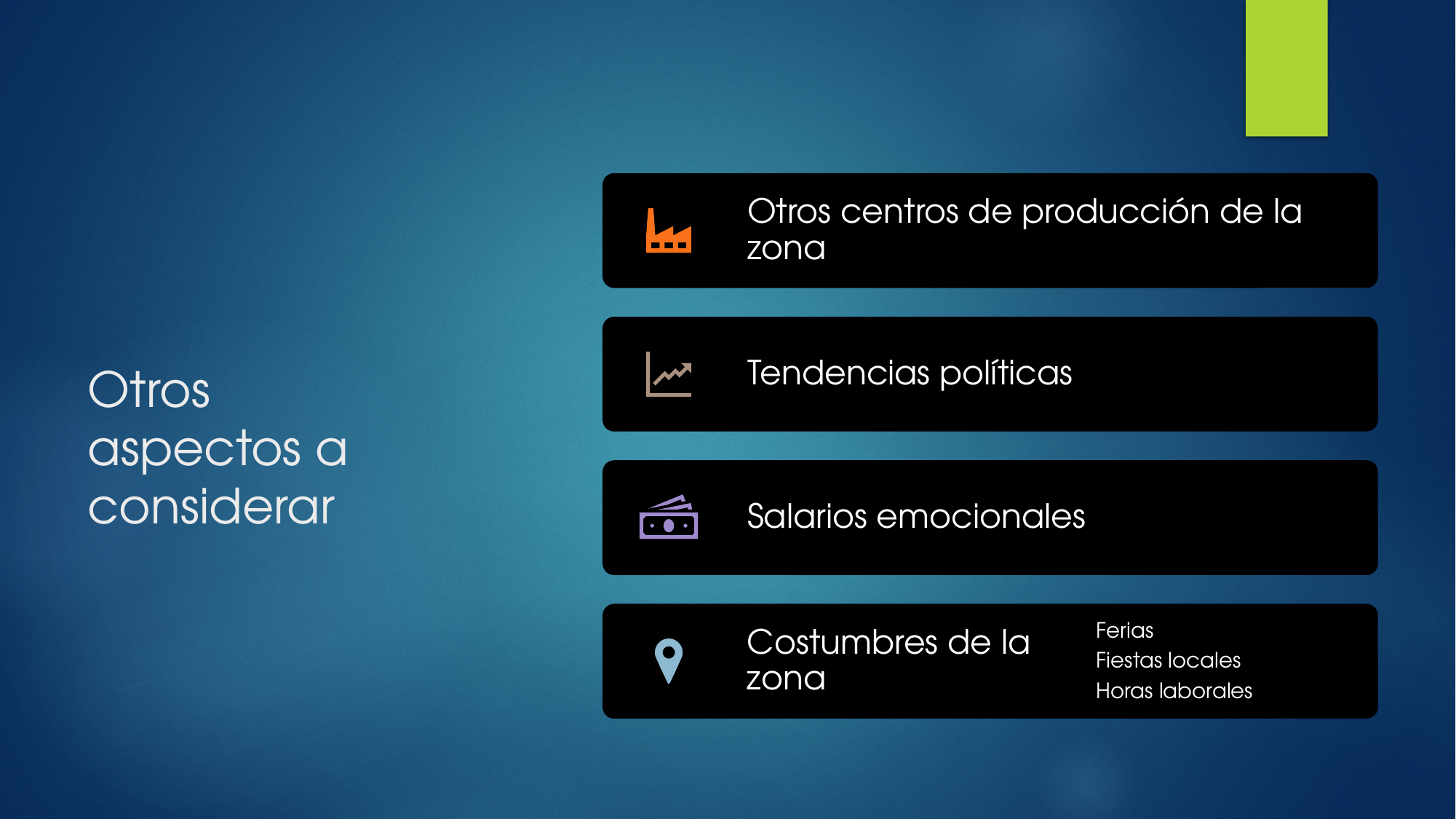

# Otros aspectos a considerar
Otros centros de producción de la zona
Tendencias políticas
Salarios emocionales
Costumbres de la zona
Ferias
Fiestas locales
Horas laborales